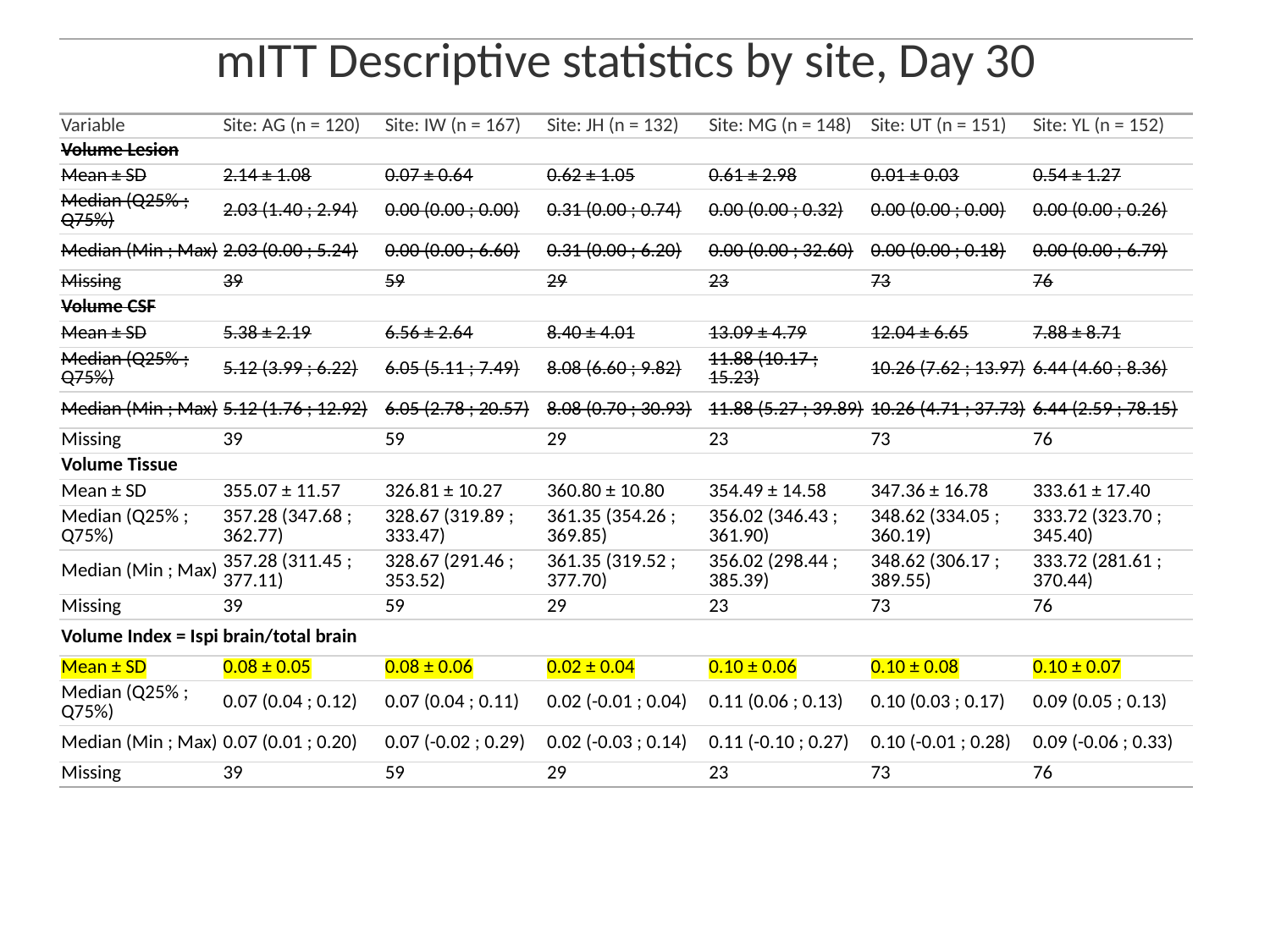

| mITT Descriptive statistics by site, Day 30 |  |  |  |  |  |  |
| --- | --- | --- | --- | --- | --- | --- |
|  |  |  |  |  |  |  |
| Variable | Site: AG (n = 120) | Site: IW (n = 167) | Site: JH (n = 132) | Site: MG (n = 148) | Site: UT (n = 151) | Site: YL (n = 152) |
| Volume Lesion |  |  |  |  |  |  |
| Mean ± SD | 2.14 ± 1.08 | 0.07 ± 0.64 | 0.62 ± 1.05 | 0.61 ± 2.98 | 0.01 ± 0.03 | 0.54 ± 1.27 |
| Median (Q25% ; Q75%) | 2.03 (1.40 ; 2.94) | 0.00 (0.00 ; 0.00) | 0.31 (0.00 ; 0.74) | 0.00 (0.00 ; 0.32) | 0.00 (0.00 ; 0.00) | 0.00 (0.00 ; 0.26) |
| Median (Min ; Max) | 2.03 (0.00 ; 5.24) | 0.00 (0.00 ; 6.60) | 0.31 (0.00 ; 6.20) | 0.00 (0.00 ; 32.60) | 0.00 (0.00 ; 0.18) | 0.00 (0.00 ; 6.79) |
| Missing | 39 | 59 | 29 | 23 | 73 | 76 |
| Volume CSF |  |  |  |  |  |  |
| Mean ± SD | 5.38 ± 2.19 | 6.56 ± 2.64 | 8.40 ± 4.01 | 13.09 ± 4.79 | 12.04 ± 6.65 | 7.88 ± 8.71 |
| Median (Q25% ; Q75%) | 5.12 (3.99 ; 6.22) | 6.05 (5.11 ; 7.49) | 8.08 (6.60 ; 9.82) | 11.88 (10.17 ; 15.23) | 10.26 (7.62 ; 13.97) | 6.44 (4.60 ; 8.36) |
| Median (Min ; Max) | 5.12 (1.76 ; 12.92) | 6.05 (2.78 ; 20.57) | 8.08 (0.70 ; 30.93) | 11.88 (5.27 ; 39.89) | 10.26 (4.71 ; 37.73) | 6.44 (2.59 ; 78.15) |
| Missing | 39 | 59 | 29 | 23 | 73 | 76 |
| Volume Tissue |  |  |  |  |  |  |
| Mean ± SD | 355.07 ± 11.57 | 326.81 ± 10.27 | 360.80 ± 10.80 | 354.49 ± 14.58 | 347.36 ± 16.78 | 333.61 ± 17.40 |
| Median (Q25% ; Q75%) | 357.28 (347.68 ; 362.77) | 328.67 (319.89 ; 333.47) | 361.35 (354.26 ; 369.85) | 356.02 (346.43 ; 361.90) | 348.62 (334.05 ; 360.19) | 333.72 (323.70 ; 345.40) |
| Median (Min ; Max) | 357.28 (311.45 ; 377.11) | 328.67 (291.46 ; 353.52) | 361.35 (319.52 ; 377.70) | 356.02 (298.44 ; 385.39) | 348.62 (306.17 ; 389.55) | 333.72 (281.61 ; 370.44) |
| Missing | 39 | 59 | 29 | 23 | 73 | 76 |
| Volume Index = Ispi brain/total brain |  |  |  |  |  |  |
| Mean ± SD | 0.08 ± 0.05 | 0.08 ± 0.06 | 0.02 ± 0.04 | 0.10 ± 0.06 | 0.10 ± 0.08 | 0.10 ± 0.07 |
| Median (Q25% ; Q75%) | 0.07 (0.04 ; 0.12) | 0.07 (0.04 ; 0.11) | 0.02 (-0.01 ; 0.04) | 0.11 (0.06 ; 0.13) | 0.10 (0.03 ; 0.17) | 0.09 (0.05 ; 0.13) |
| Median (Min ; Max) | 0.07 (0.01 ; 0.20) | 0.07 (-0.02 ; 0.29) | 0.02 (-0.03 ; 0.14) | 0.11 (-0.10 ; 0.27) | 0.10 (-0.01 ; 0.28) | 0.09 (-0.06 ; 0.33) |
| Missing | 39 | 59 | 29 | 23 | 73 | 76 |